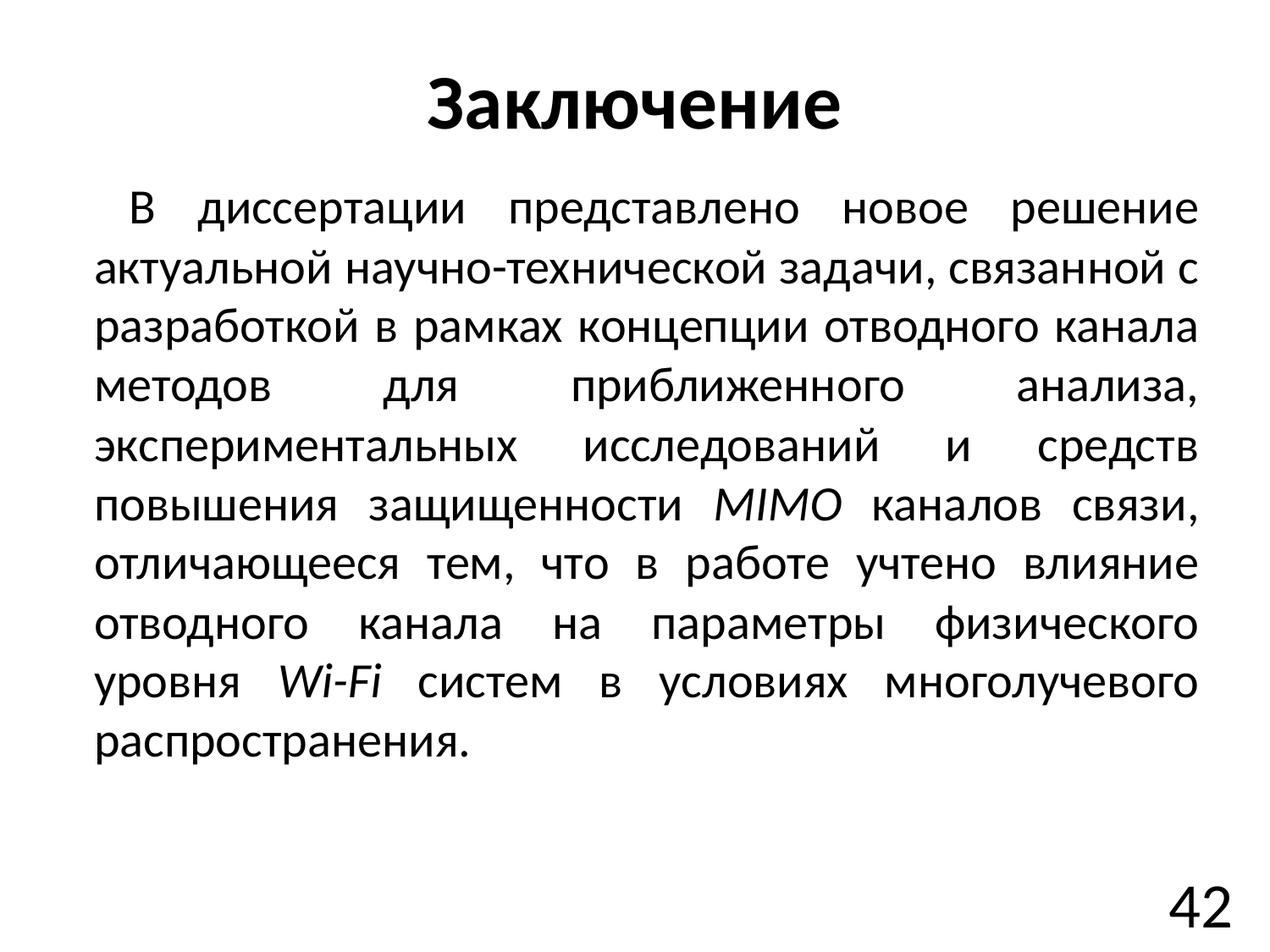

# Заключение
В диссертации представлено новое решение актуальной научно-технической задачи, связанной с разработкой в рамках концепции отводного канала методов для приближенного анализа, экспериментальных исследований и средств повышения защищенности MIMO каналов связи, отличающееся тем, что в работе учтено влияние отводного канала на параметры физического уровня Wi-Fi систем в условиях многолучевого распространения.
42